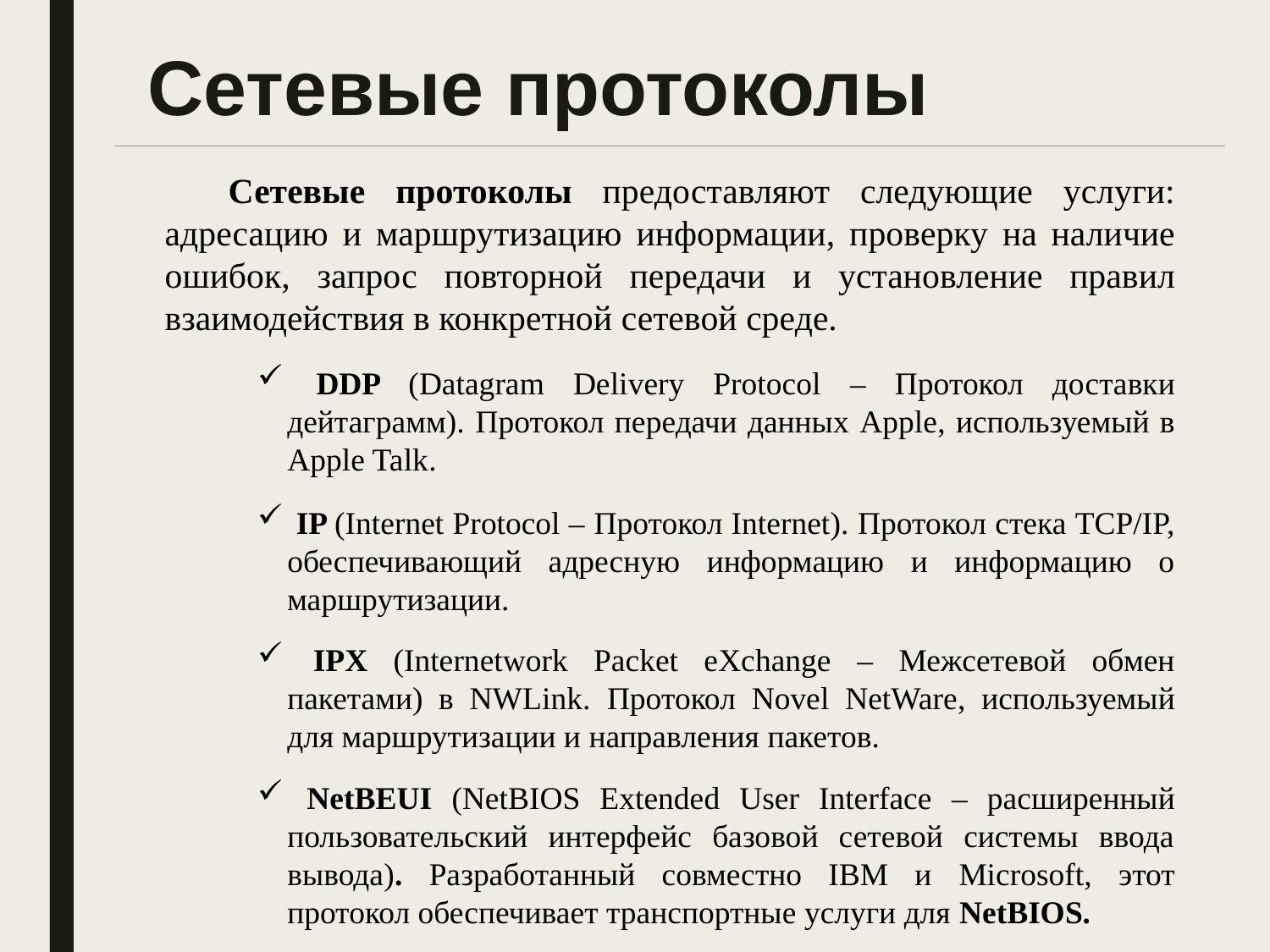

# Сетевые протоколы
Сетевые протоколы предоставляют следующие услуги: адресацию и маршрутизацию информации, проверку на наличие ошибок, запрос повторной передачи и установление правил взаимодействия в конкретной сетевой среде.
 DDP (Datagram Delivery Protocol – Протокол доставки дейтаграмм). Протокол передачи данных Apple, используемый в Apple Talk.

 IP (Internet Protocol – Протокол Internet). Протокол стека TCP/IP, обеспечивающий адресную информацию и информацию о маршрутизации.

 IPX (Internetwork Packet eXchange – Межсетевой обмен пакетами) в NWLink. Протокол Novel NetWare, используемый для маршрутизации и направления пакетов.

 NetBEUI (NetBIOS Extended User Interface – расширенный пользовательский интерфейс базовой сетевой системы ввода вывода). Разработанный совместно IBM и Microsoft, этот протокол обеспечивает транспортные услуги для NetBIOS.